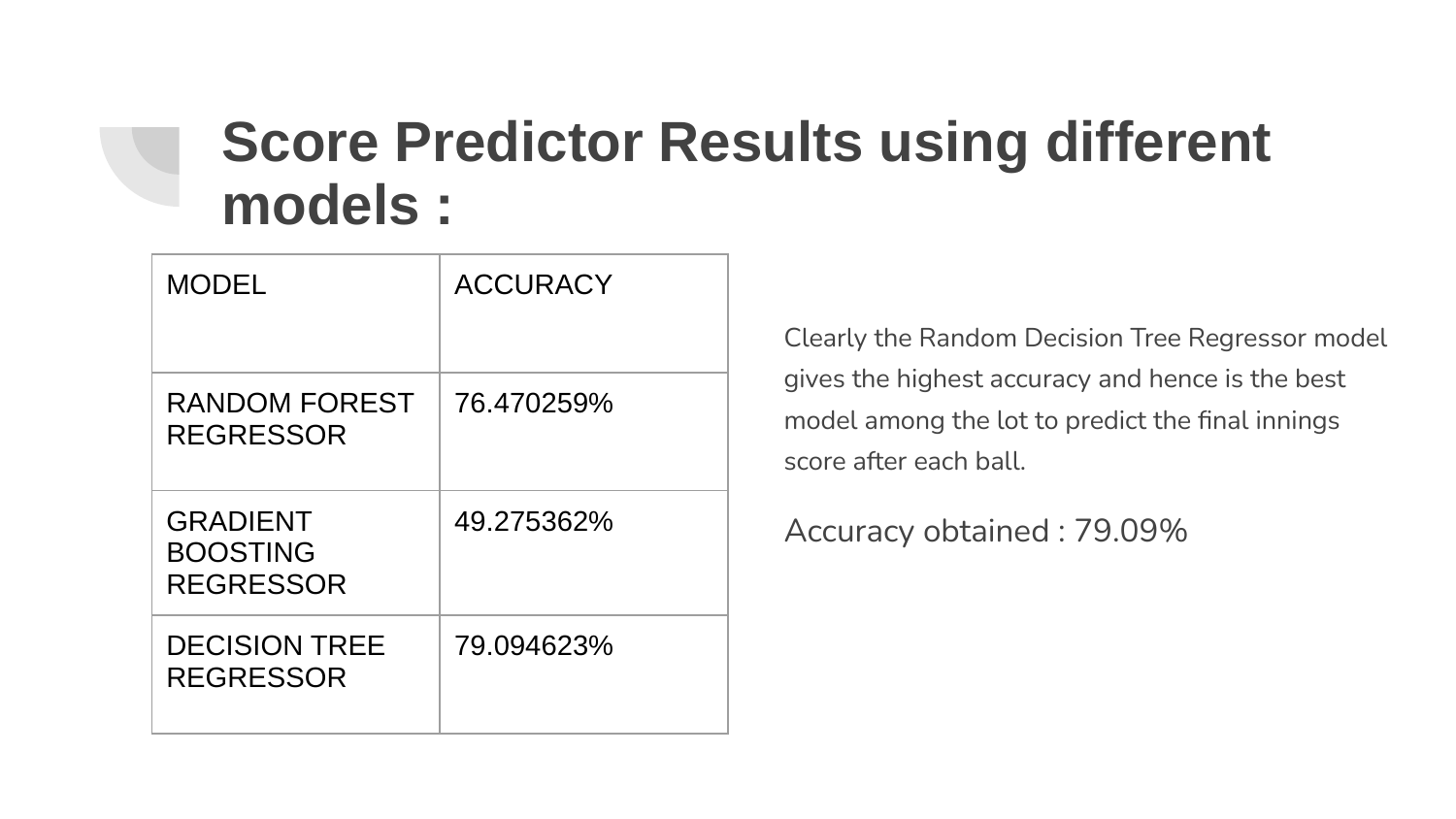

# Score Predictor Results using different models :
| MODEL | ACCURACY |
| --- | --- |
| RANDOM FOREST REGRESSOR | 76.470259% |
| GRADIENT BOOSTING REGRESSOR | 49.275362% |
| DECISION TREE REGRESSOR | 79.094623% |
Clearly the Random Decision Tree Regressor model gives the highest accuracy and hence is the best model among the lot to predict the final innings score after each ball.
Accuracy obtained : 79.09%